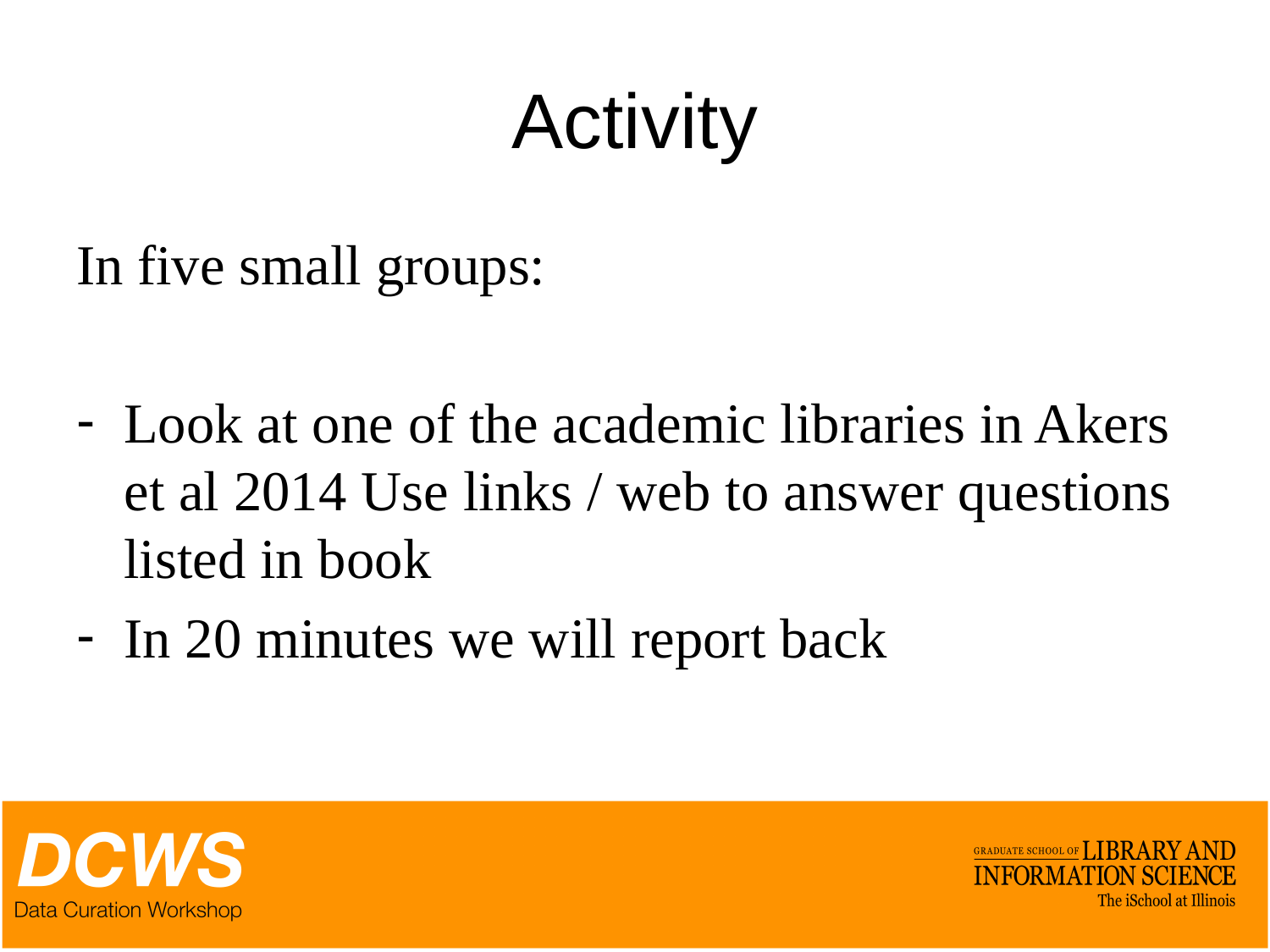

# Activity
In five small groups:

Look at one of the academic libraries in Akers et al 2014 Use links / web to answer questions listed in book
In 20 minutes we will report back